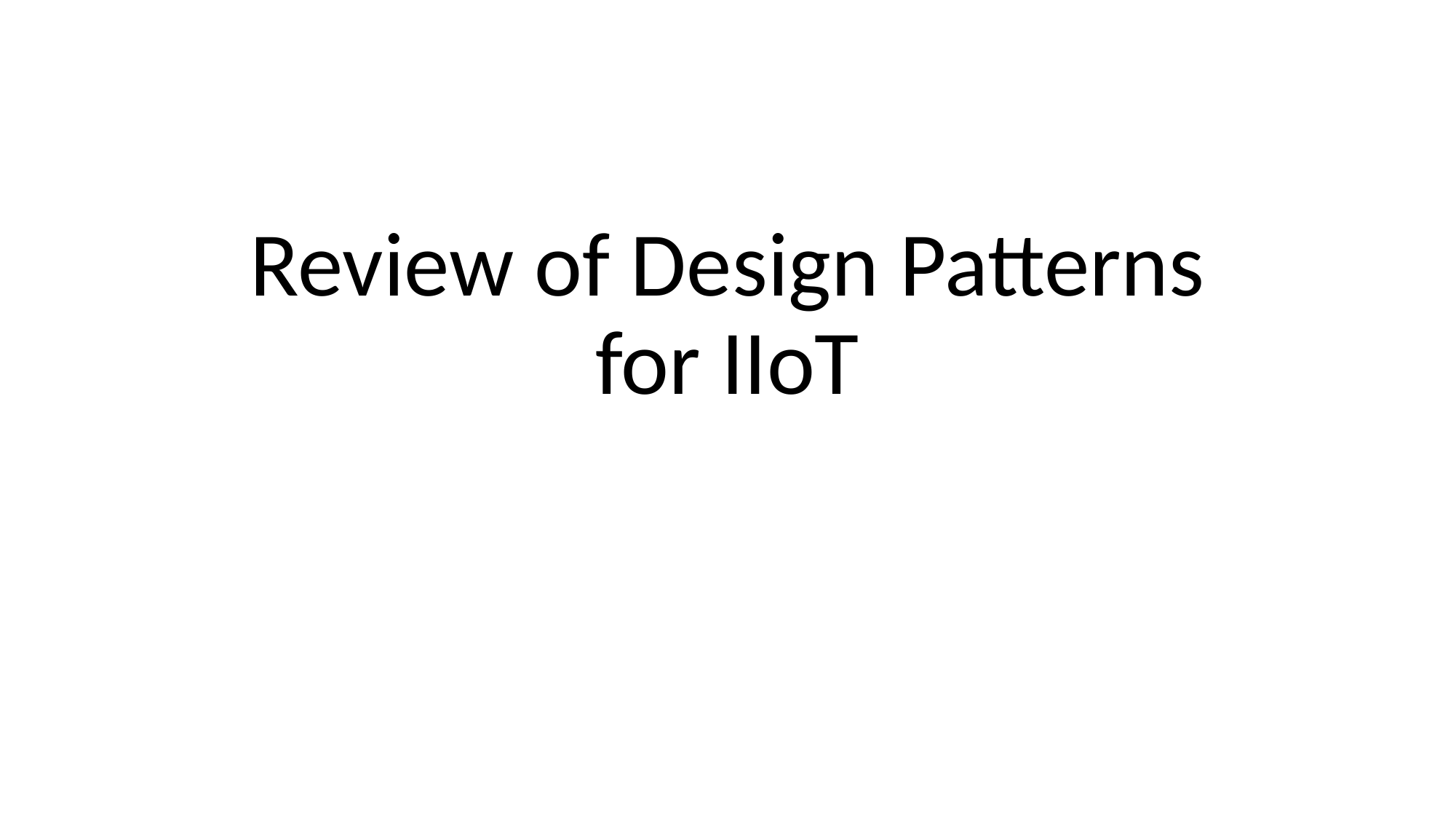

# Review of Design Patterns for IIoT